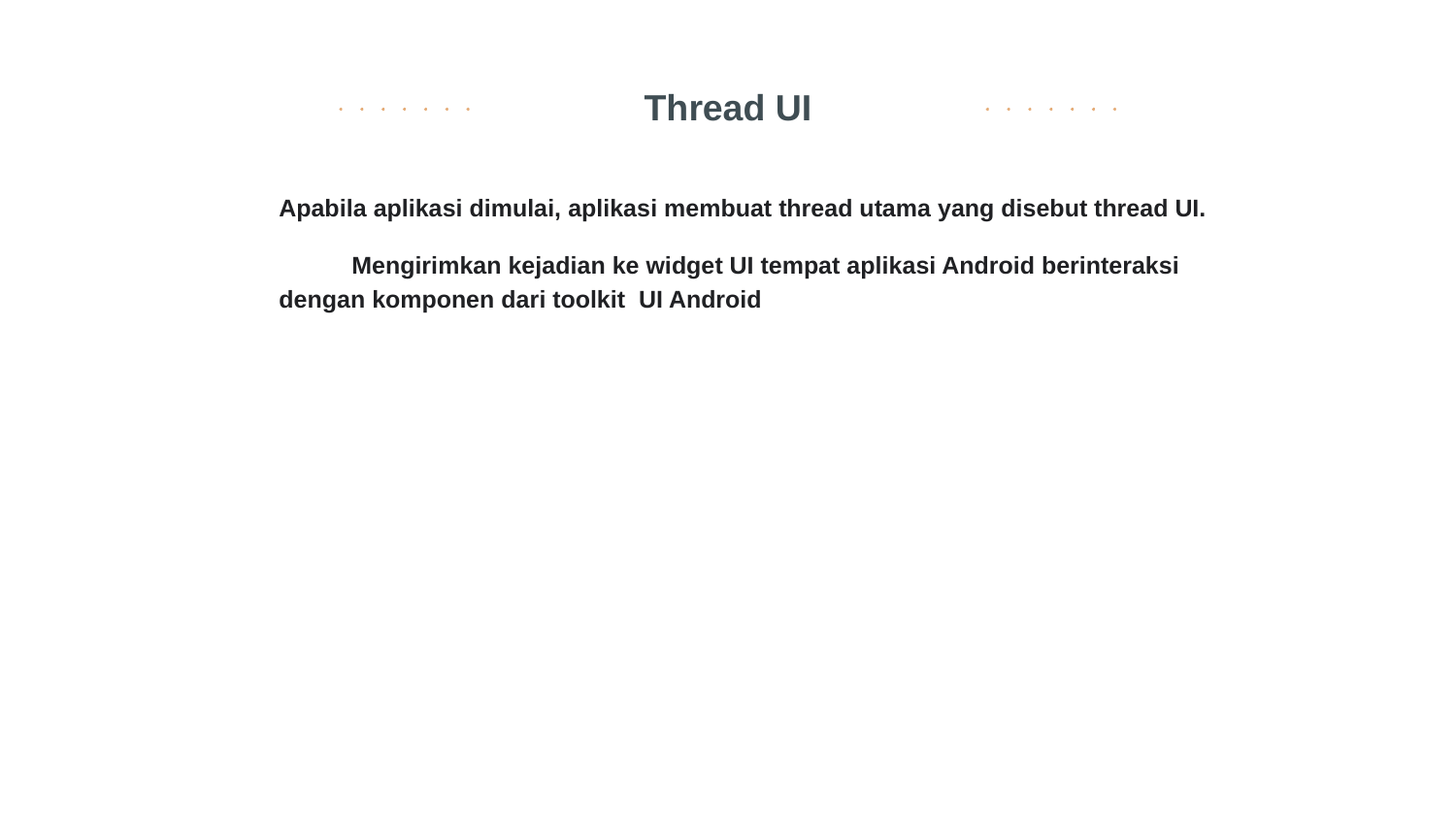

# Thread UI

Apabila aplikasi dimulai, aplikasi membuat thread utama yang disebut thread UI.
Mengirimkan kejadian ke widget UI tempat aplikasi Android berinteraksi dengan komponen dari toolkit  UI Android